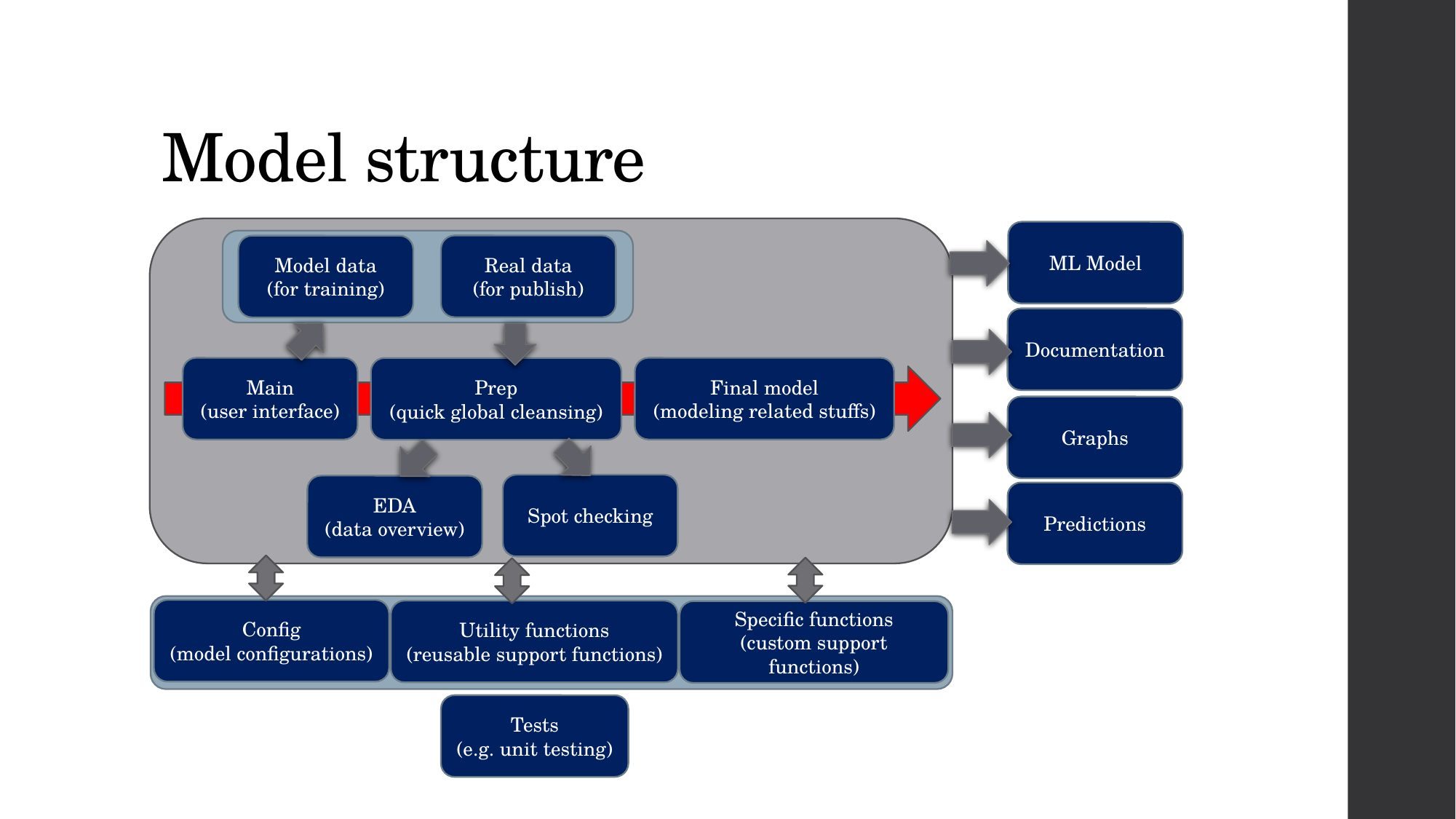

# Model structure

ML Model
Documentation
Graphs
Predictions

Real data
(for publish)
Model data
(for training)

Main
(user interface)
Final model
(modeling related stuffs)
Prep
(quick global cleansing)

Spot checking
EDA
(data overview)

Config
(model configurations)
Utility functions
(reusable support functions)
Specific functions
(custom support functions)
Tests
(e.g. unit testing)